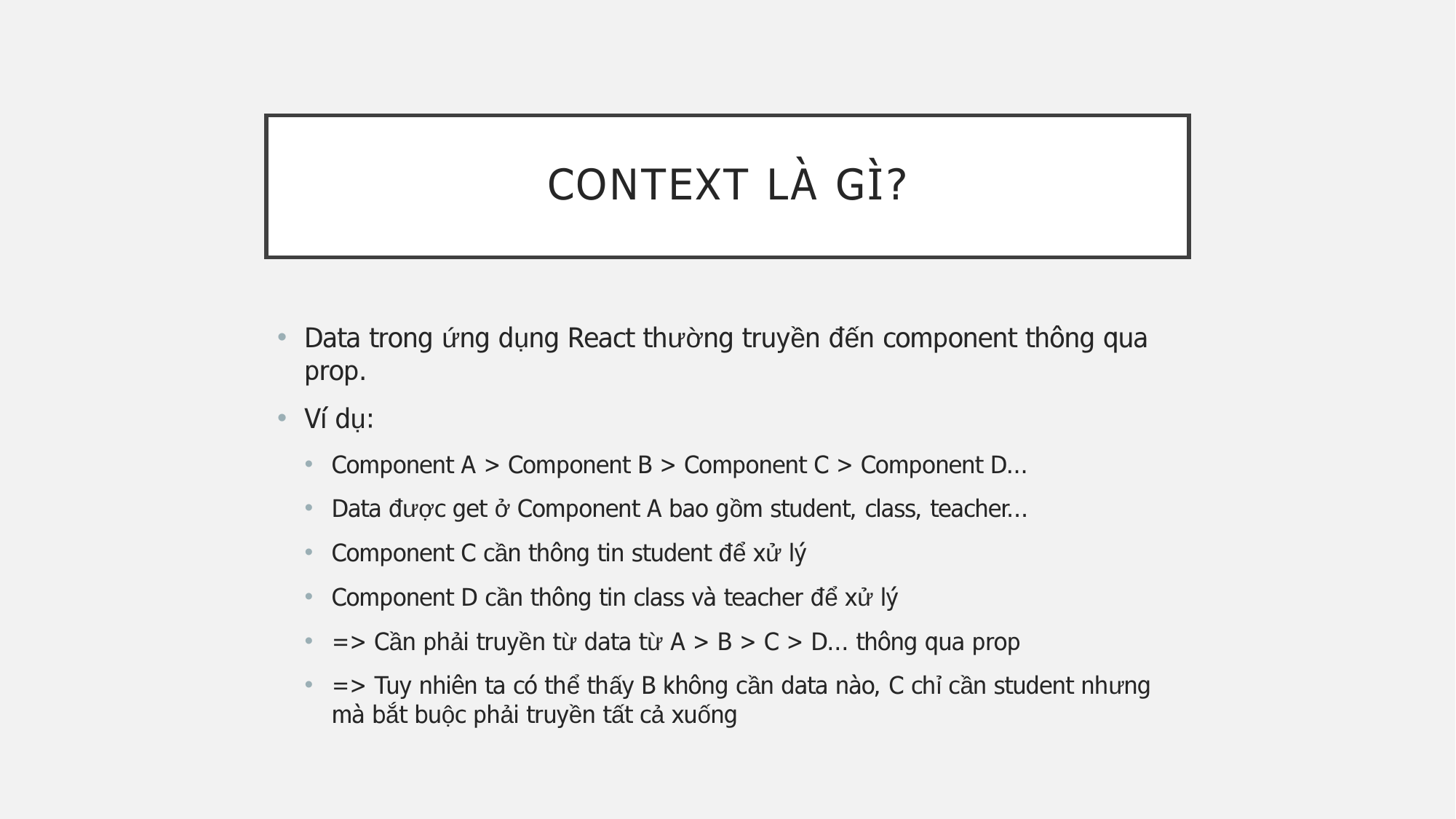

# Context là gì?
Data trong ứng dụng React thường truyền đến component thông qua prop.
Ví dụ:
Component A > Component B > Component C > Component D...
Data được get ở Component A bao gồm student, class, teacher...
Component C cần thông tin student để xử lý
Component D cần thông tin class và teacher để xử lý
=> Cần phải truyền từ data từ A > B > C > D... thông qua prop
=> Tuy nhiên ta có thể thấy B không cần data nào, C chỉ cần student nhưng mà bắt buộc phải truyền tất cả xuống